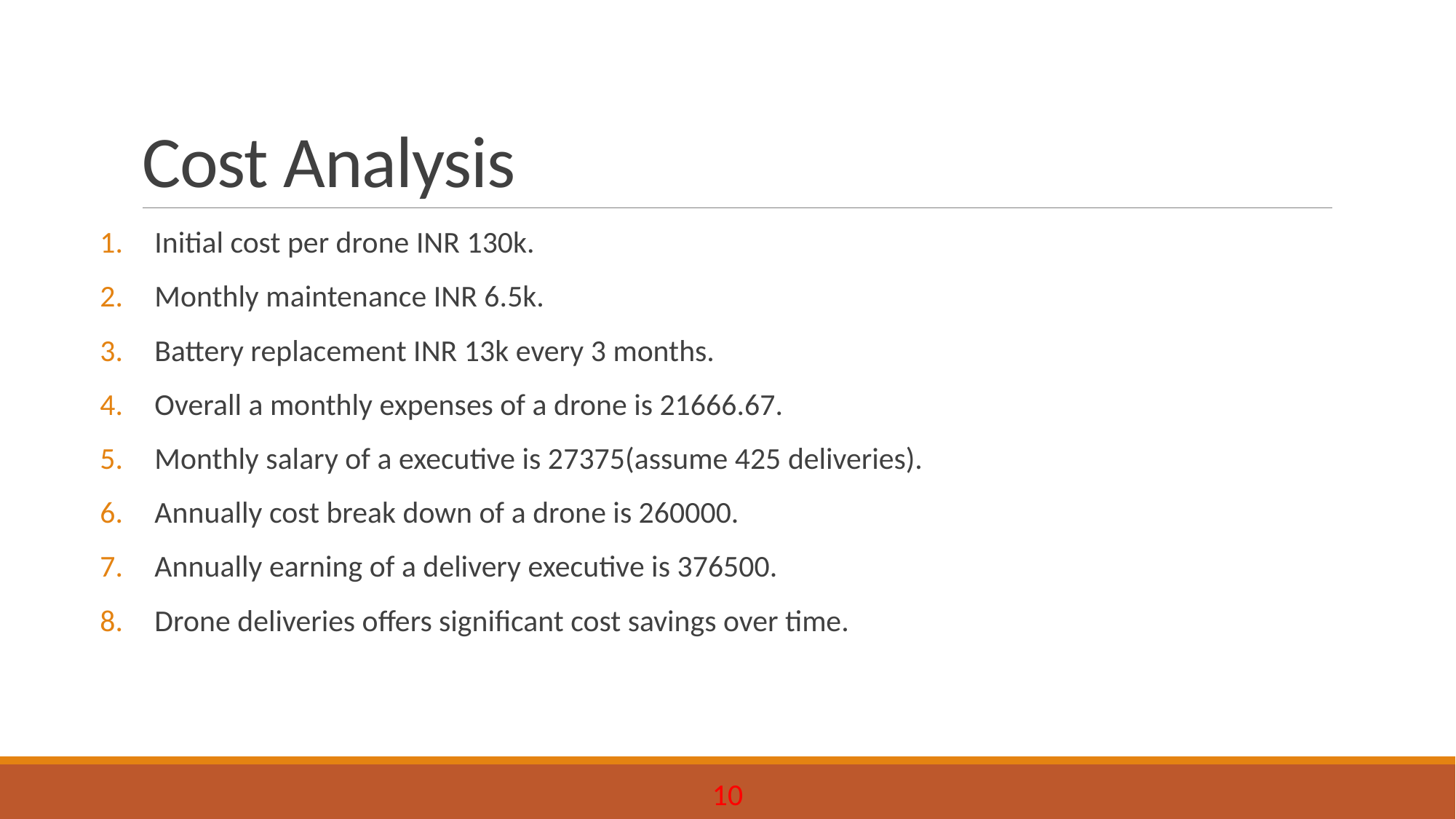

# Cost Analysis
Initial cost per drone INR 130k.
Monthly maintenance INR 6.5k.
Battery replacement INR 13k every 3 months.
Overall a monthly expenses of a drone is 21666.67.
Monthly salary of a executive is 27375(assume 425 deliveries).
Annually cost break down of a drone is 260000.
Annually earning of a delivery executive is 376500.
Drone deliveries offers significant cost savings over time.
10